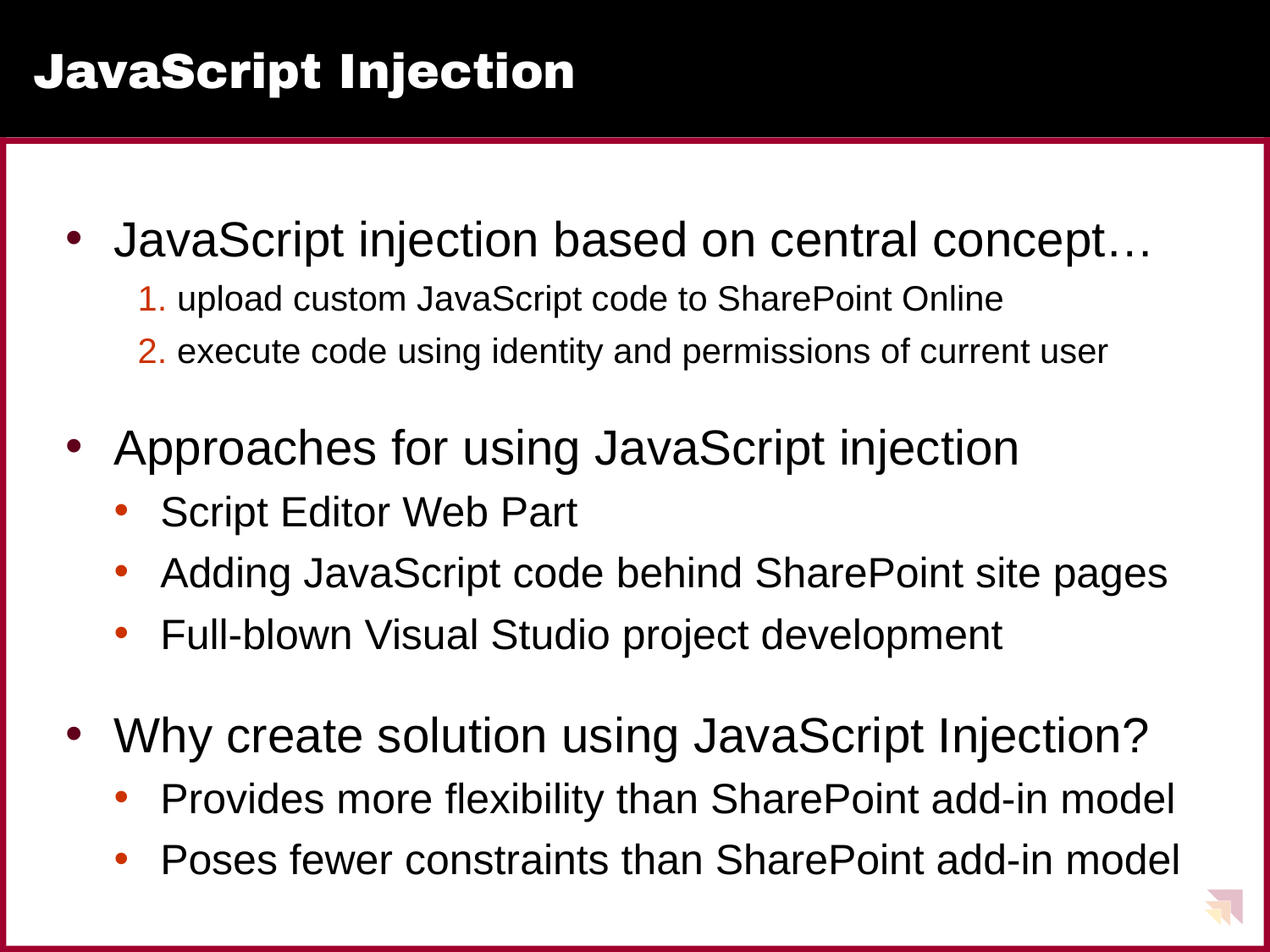

# JavaScript Injection
JavaScript injection based on central concept…
upload custom JavaScript code to SharePoint Online
execute code using identity and permissions of current user
Approaches for using JavaScript injection
Script Editor Web Part
Adding JavaScript code behind SharePoint site pages
Full-blown Visual Studio project development
Why create solution using JavaScript Injection?
Provides more flexibility than SharePoint add-in model
Poses fewer constraints than SharePoint add-in model